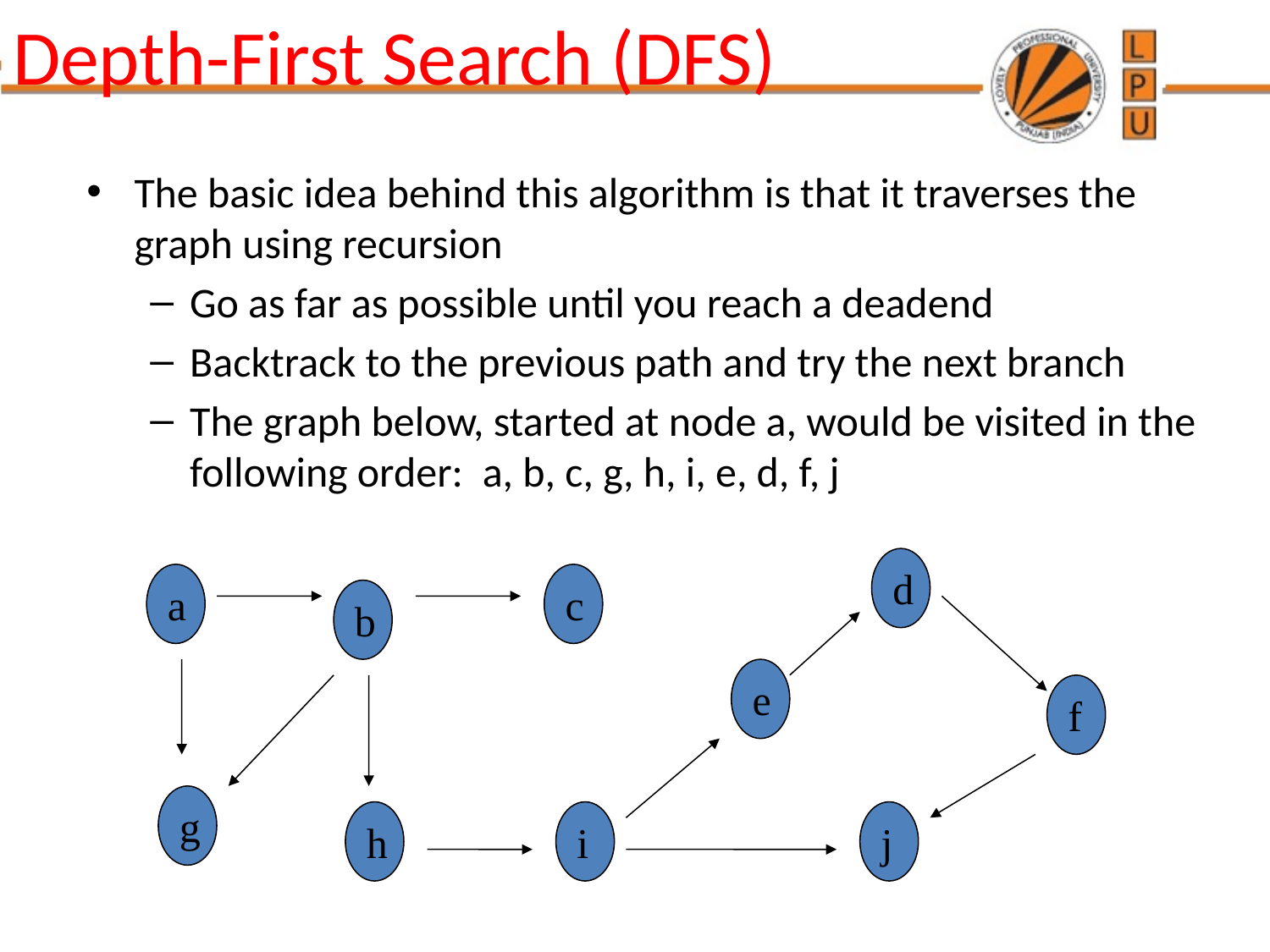

# Depth-First Search (DFS)
The basic idea behind this algorithm is that it traverses the graph using recursion
Go as far as possible until you reach a deadend
Backtrack to the previous path and try the next branch
The graph below, started at node a, would be visited in the following order:  a, b, c, g, h, i, e, d, f, j
d
a
c
b

e

f

g
h
i
j